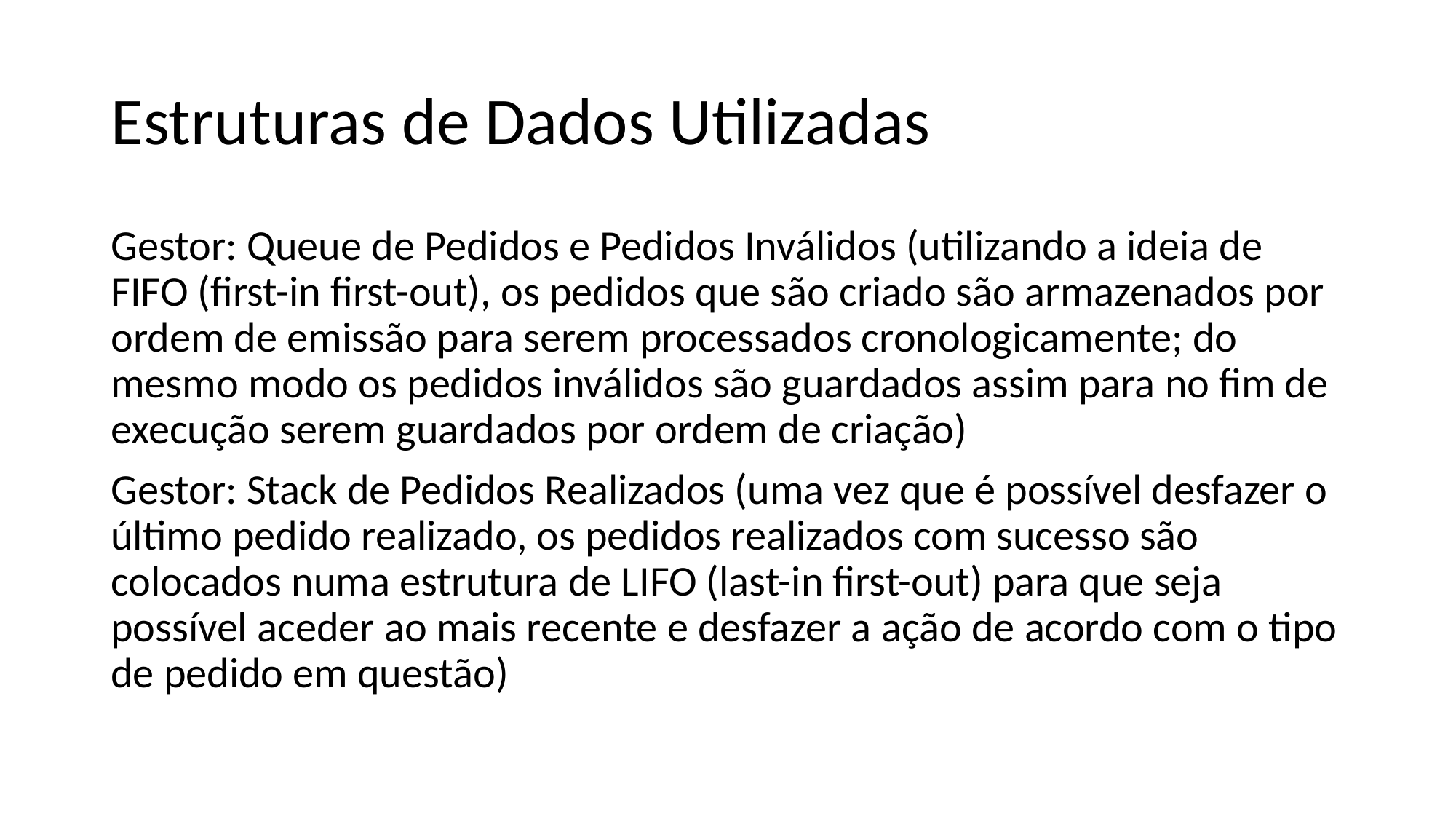

# Estruturas de Dados Utilizadas
Gestor: Queue de Pedidos e Pedidos Inválidos (utilizando a ideia de FIFO (first-in first-out), os pedidos que são criado são armazenados por ordem de emissão para serem processados cronologicamente; do mesmo modo os pedidos inválidos são guardados assim para no fim de execução serem guardados por ordem de criação)
Gestor: Stack de Pedidos Realizados (uma vez que é possível desfazer o último pedido realizado, os pedidos realizados com sucesso são colocados numa estrutura de LIFO (last-in first-out) para que seja possível aceder ao mais recente e desfazer a ação de acordo com o tipo de pedido em questão)